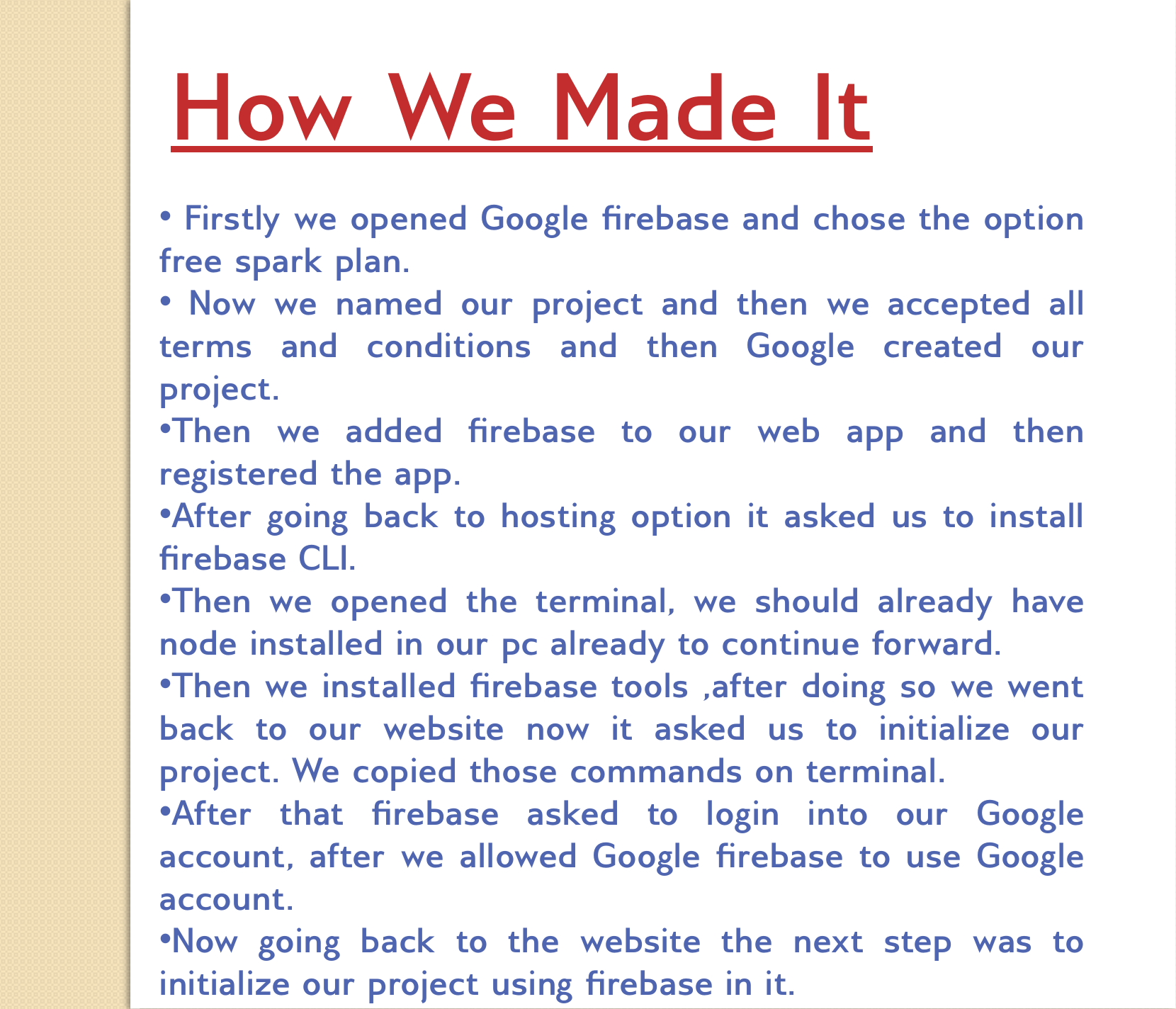

How We Made It
 Firstly we opened Google firebase and chose the option free spark plan.
 Now we named our project and then we accepted all terms and conditions and then Google created our project.
Then we added firebase to our web app and then registered the app.
After going back to hosting option it asked us to install firebase CLI.
Then we opened the terminal, we should already have node installed in our pc already to continue forward.
Then we installed firebase tools ,after doing so we went back to our website now it asked us to initialize our project. We copied those commands on terminal.
After that firebase asked to login into our Google account, after we allowed Google firebase to use Google account.
Now going back to the website the next step was to initialize our project using firebase in it.